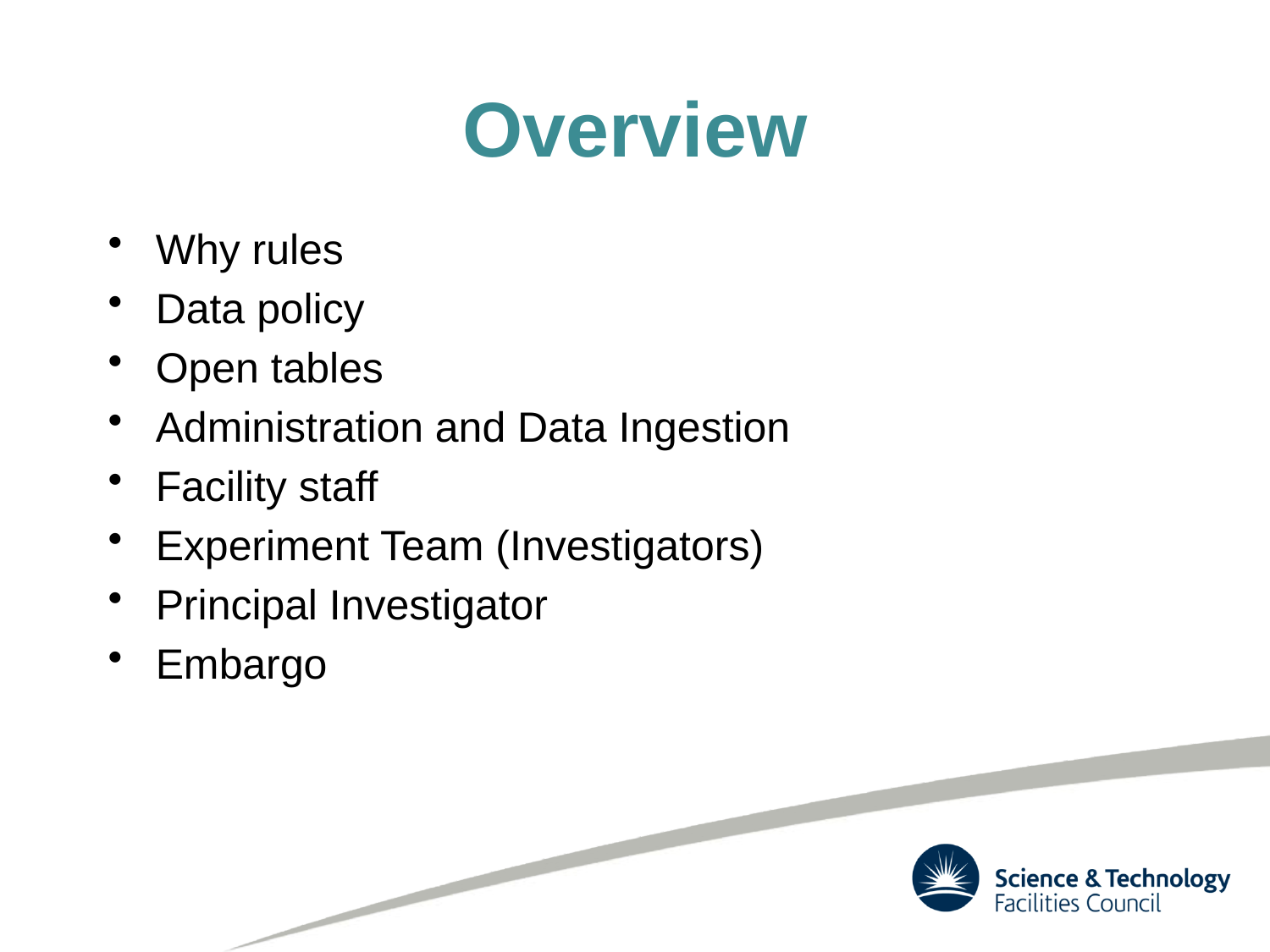

# Overview
Why rules
Data policy
Open tables
Administration and Data Ingestion
Facility staff
Experiment Team (Investigators)
Principal Investigator
Embargo